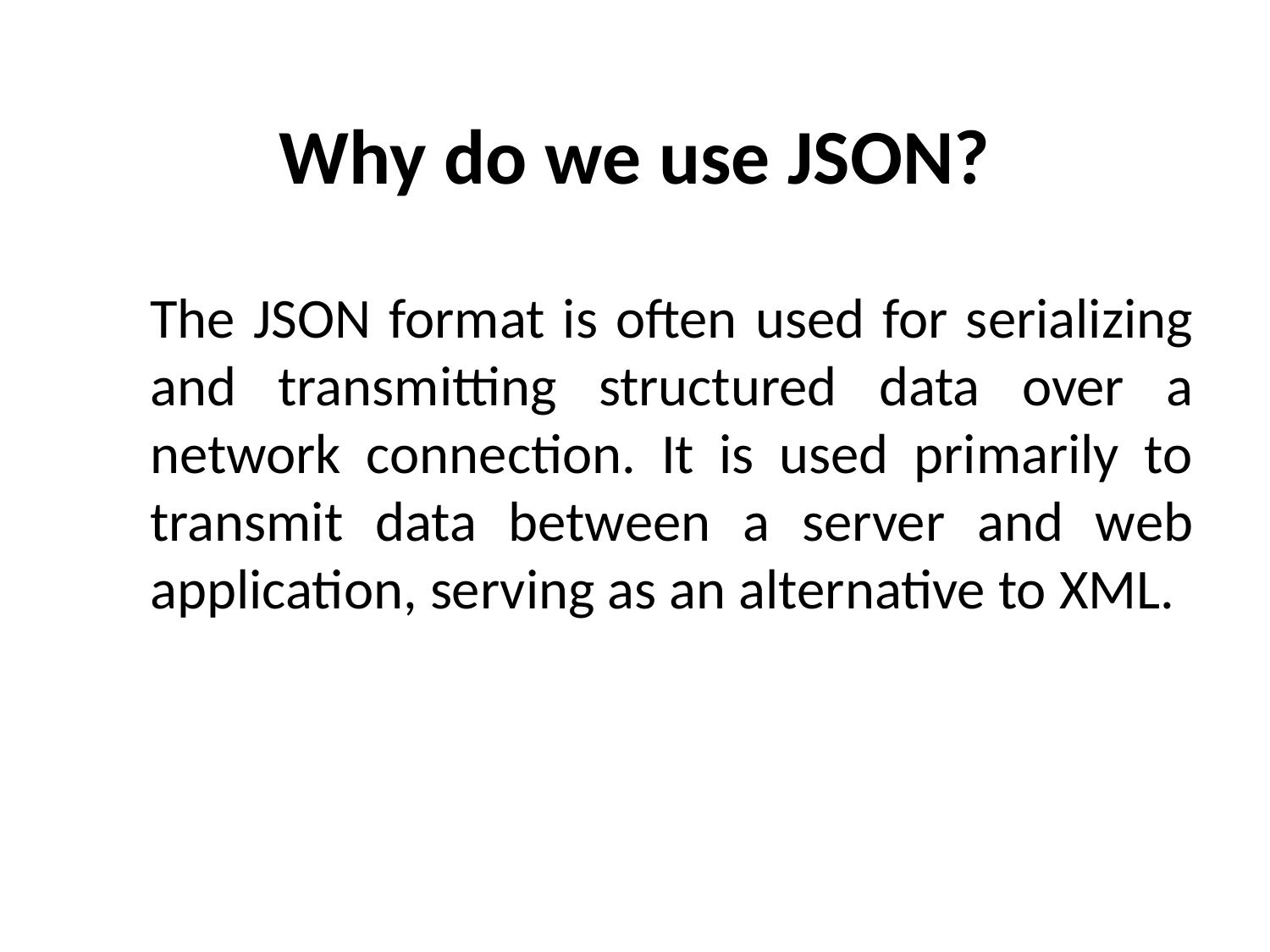

# Why do we use JSON?
The JSON format is often used for serializing and transmitting structured data over a network connection. It is used primarily to transmit data between a server and web application, serving as an alternative to XML.